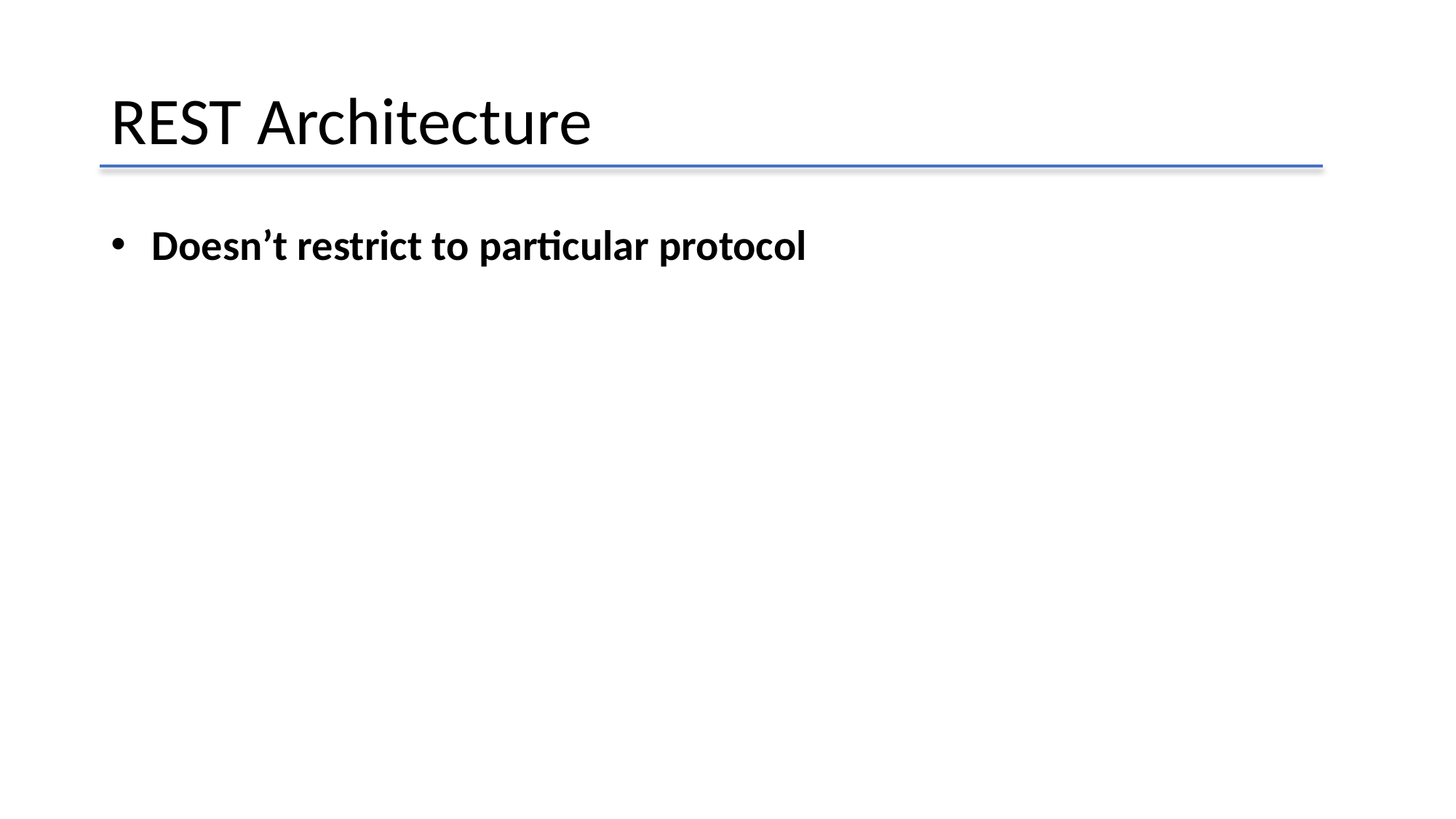

# REST Architecture
Doesn’t restrict to particular protocol